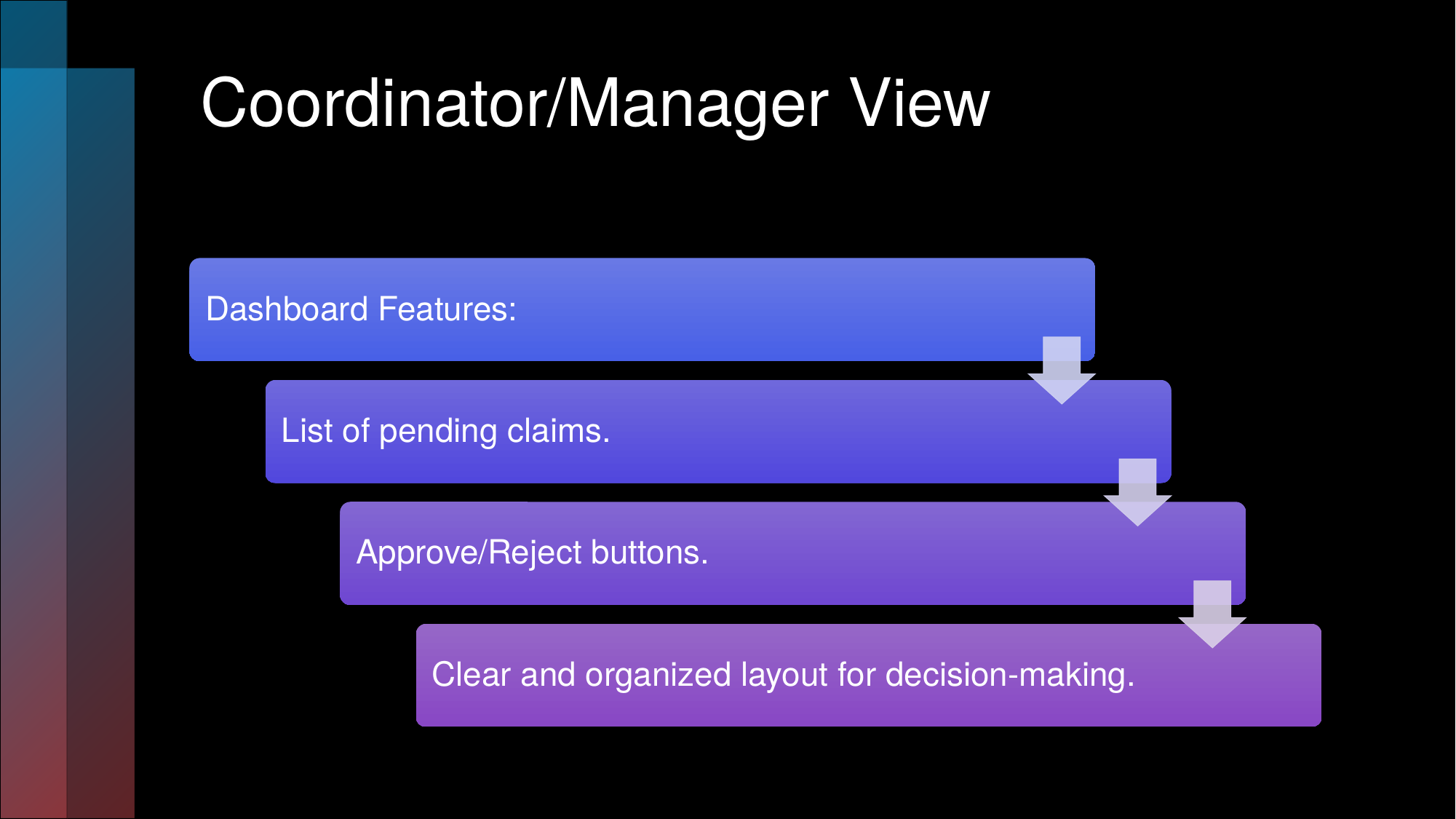

# Coordinator/Manager View

Dashboard Features:
List of pending claims.
Approve/Reject buttons.
Clear and organized layout for decision-making.